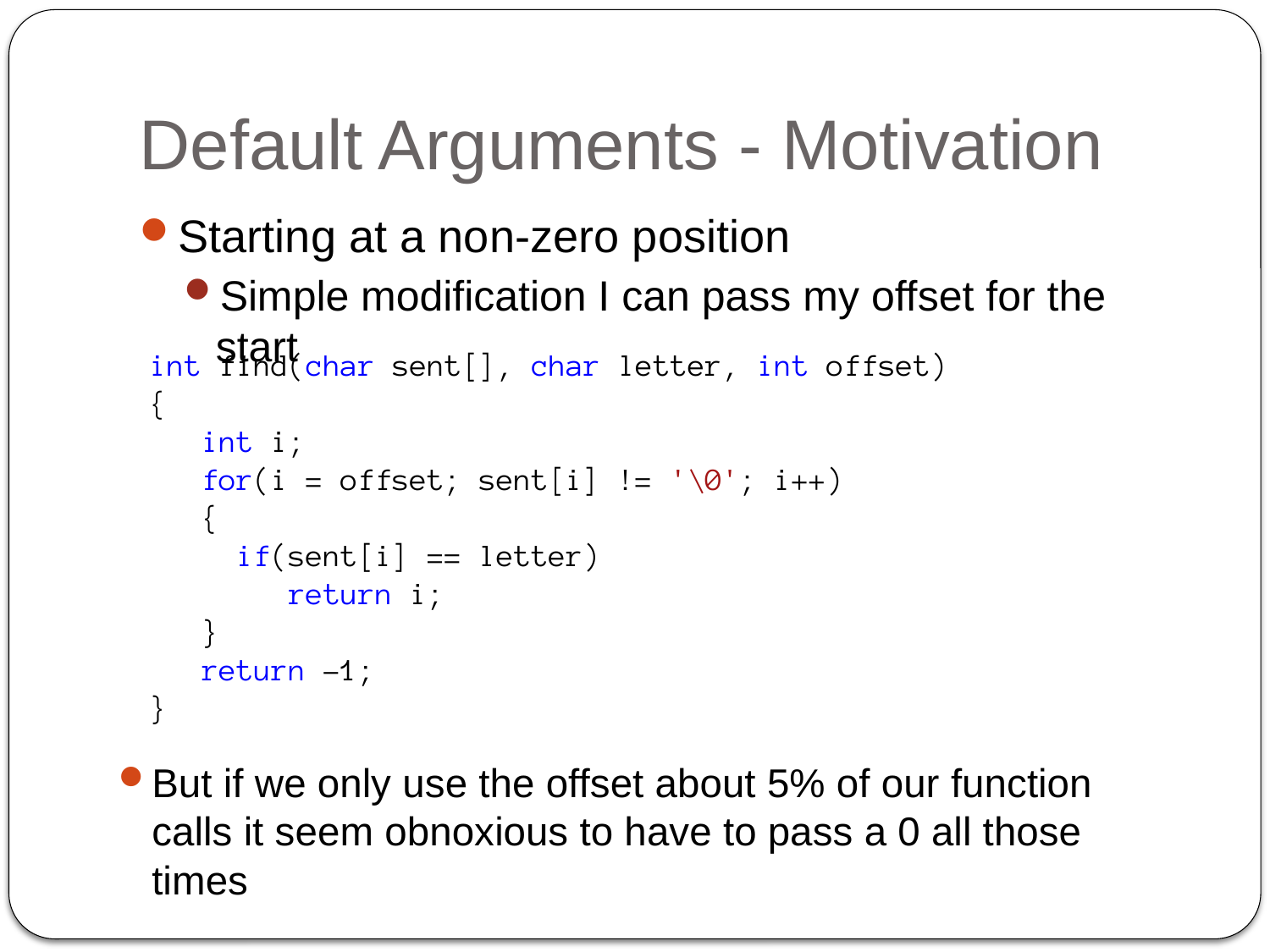

# Default Arguments - Motivation
Starting at a non-zero position
Simple modification I can pass my offset for the start
int find(char sent[], char letter, int offset)
{
   int i;
   for(i = offset; sent[i] != '\0'; i++)
   {
     if(sent[i] == letter)
        return i;
   }
   return -1;
}
But if we only use the offset about 5% of our function calls it seem obnoxious to have to pass a 0 all those times